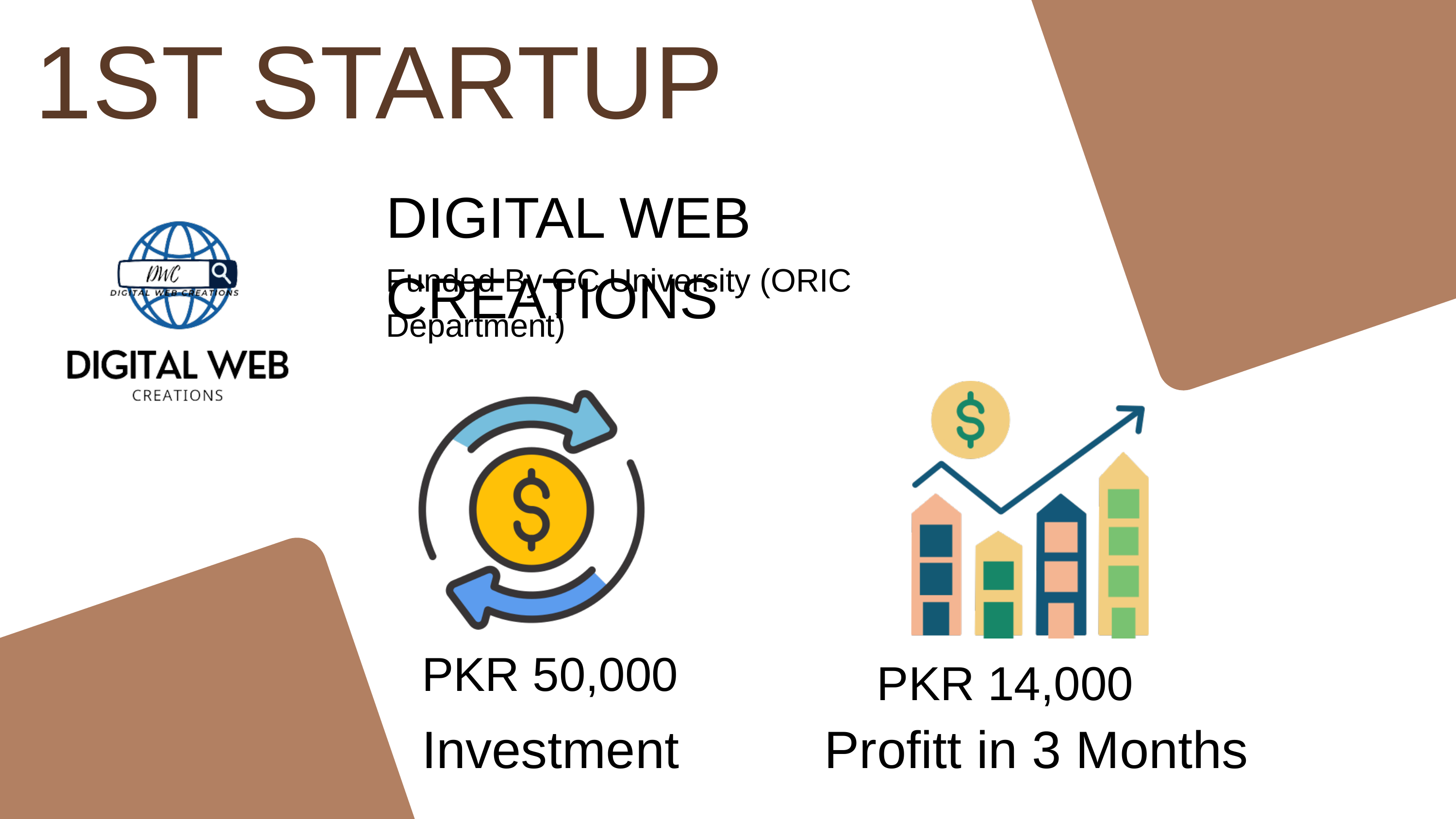

1ST STARTUP

DIGITAL WEB CREATIONS
Funded By GC University (ORIC Department)

PKR 50,000
PKR 14,000
Investment
Profitt in 3 Months